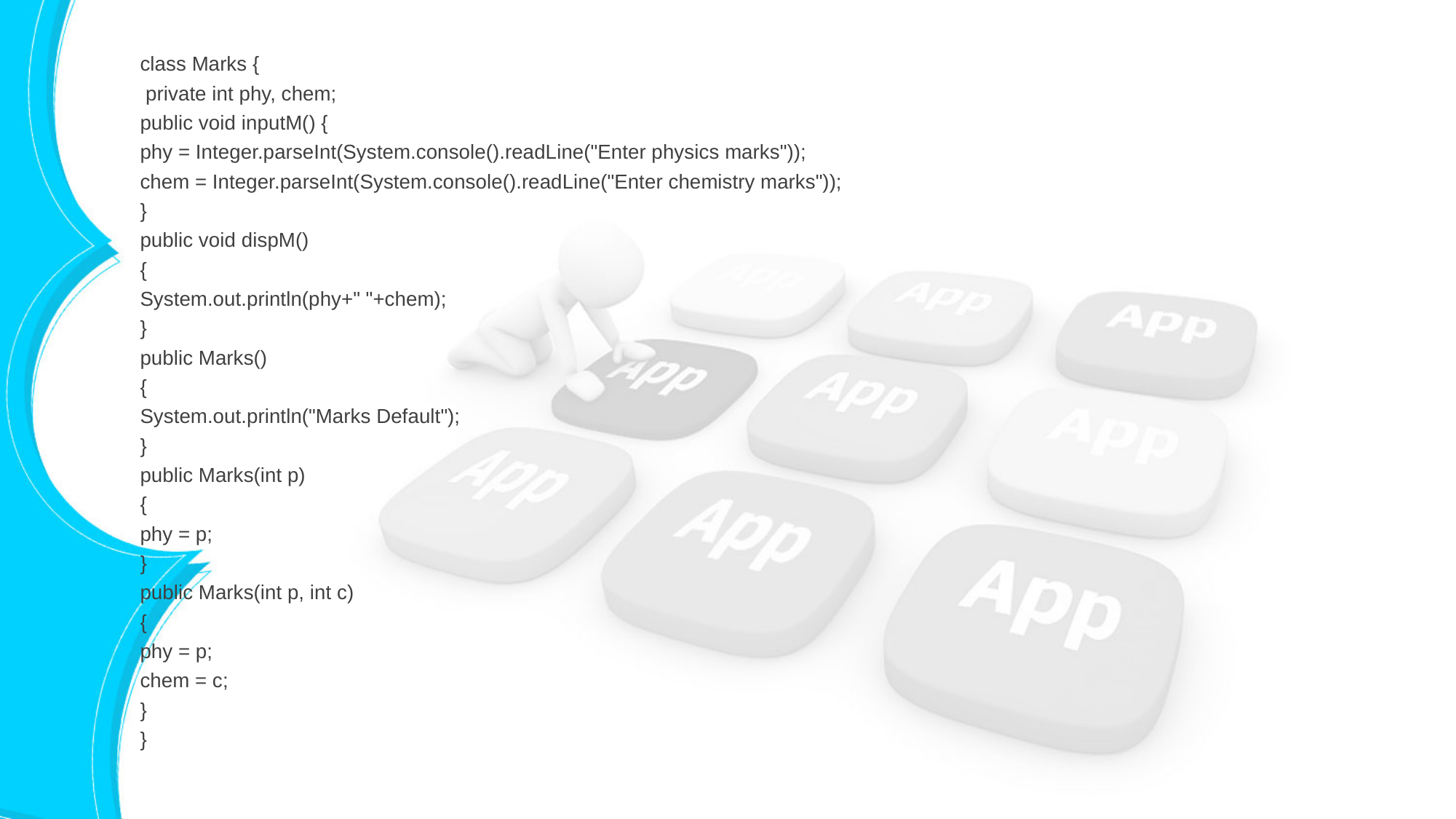

class Marks {
 private int phy, chem;
public void inputM() {
phy = Integer.parseInt(System.console().readLine("Enter physics marks"));
chem = Integer.parseInt(System.console().readLine("Enter chemistry marks"));
}
public void dispM()
{
System.out.println(phy+" "+chem);
}
public Marks()
{
System.out.println("Marks Default");
}
public Marks(int p)
{
phy = p;
}
public Marks(int p, int c)
{
phy = p;
chem = c;
}
}